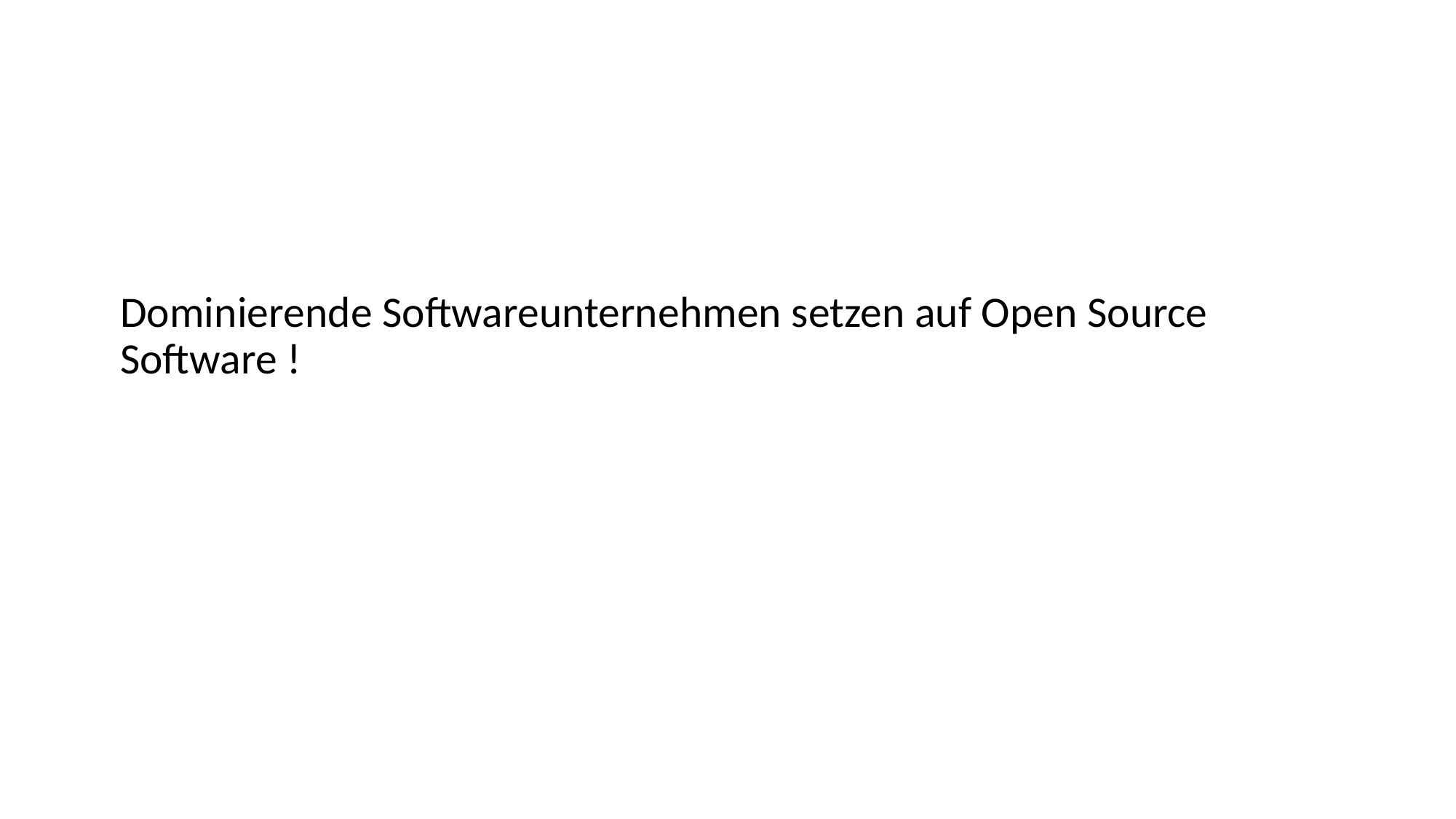

# Dominierende Softwareunternehmen setzen auf Open Source Software !